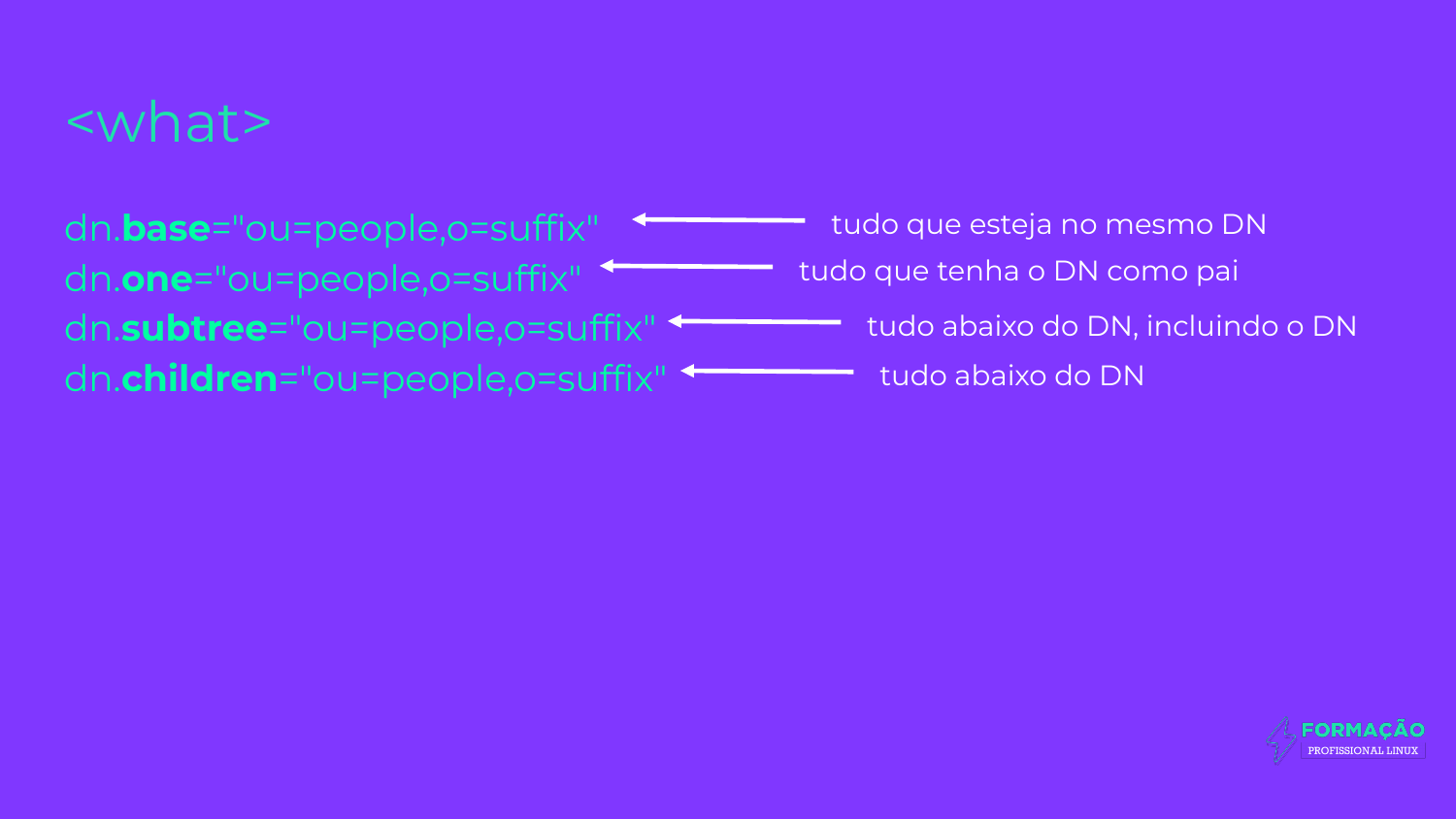

# <what>
dn.base="ou=people,o=suffix"
dn.one="ou=people,o=suffix"
dn.subtree="ou=people,o=suffix"
dn.children="ou=people,o=suffix"
tudo que esteja no mesmo DN
tudo que tenha o DN como pai
tudo abaixo do DN, incluindo o DN
tudo abaixo do DN